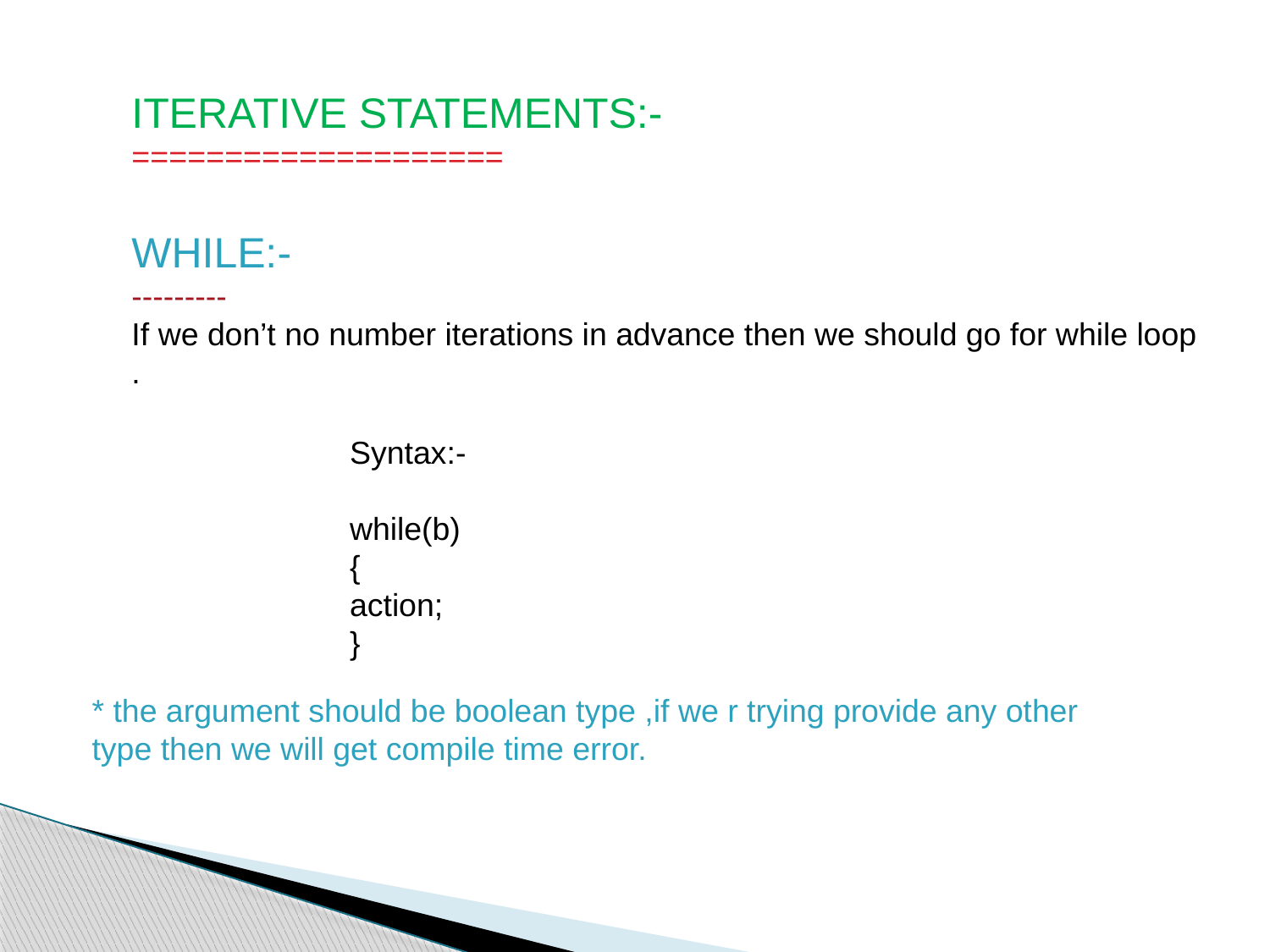

ITERATIVE STATEMENTS:-
====================

WHILE:-
---------
If we don’t no number iterations in advance then we should go for while loop .
Syntax:-

while(b)
{
action;
}
* the argument should be boolean type ,if we r trying provide any other type then we will get compile time error.